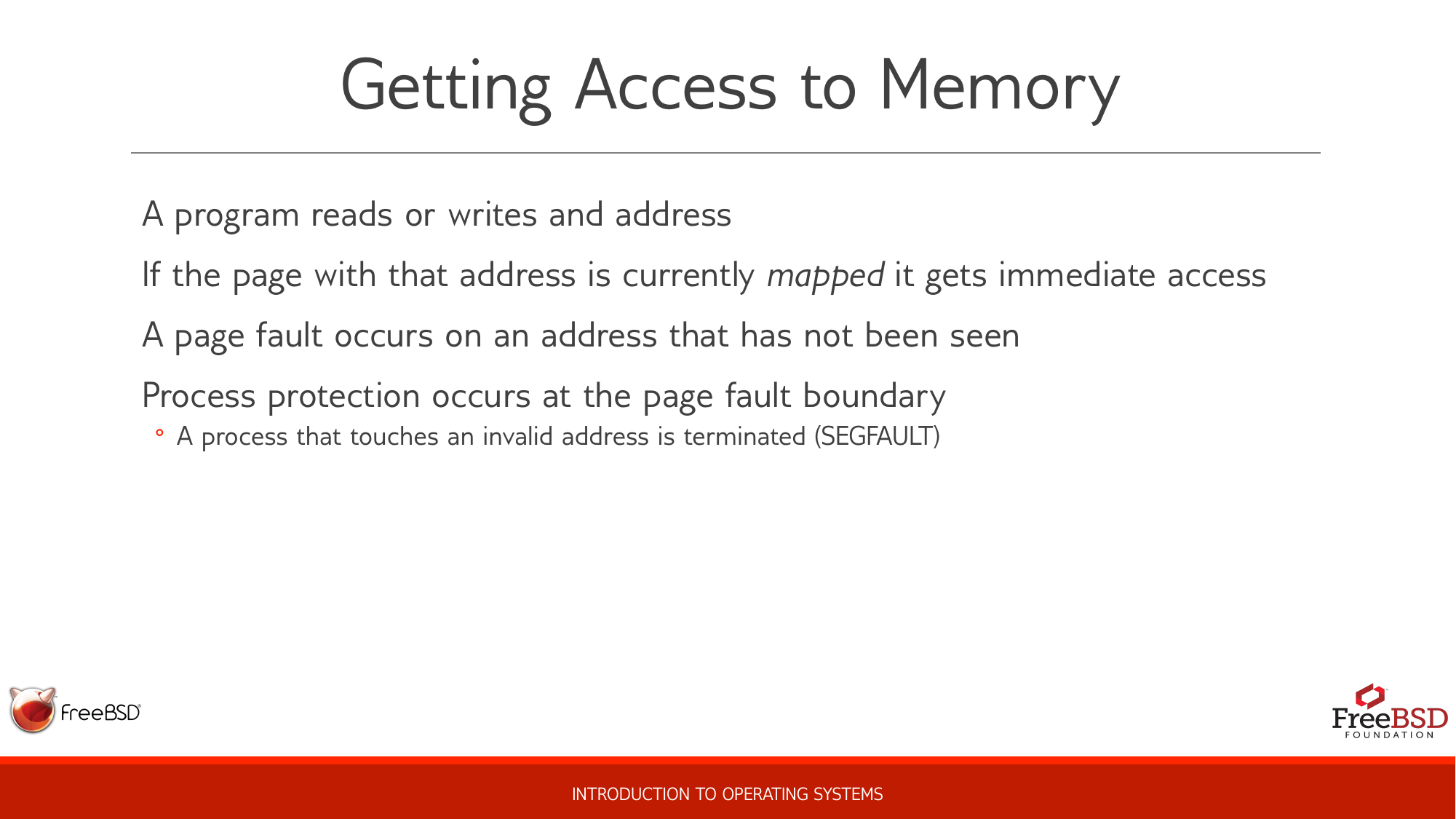

# Getting Access to Memory
A program reads or writes and address
If the page with that address is currently mapped it gets immediate access
A page fault occurs on an address that has not been seen
Process protection occurs at the page fault boundary
A process that touches an invalid address is terminated (SEGFAULT)
Introduction to Operating Systems